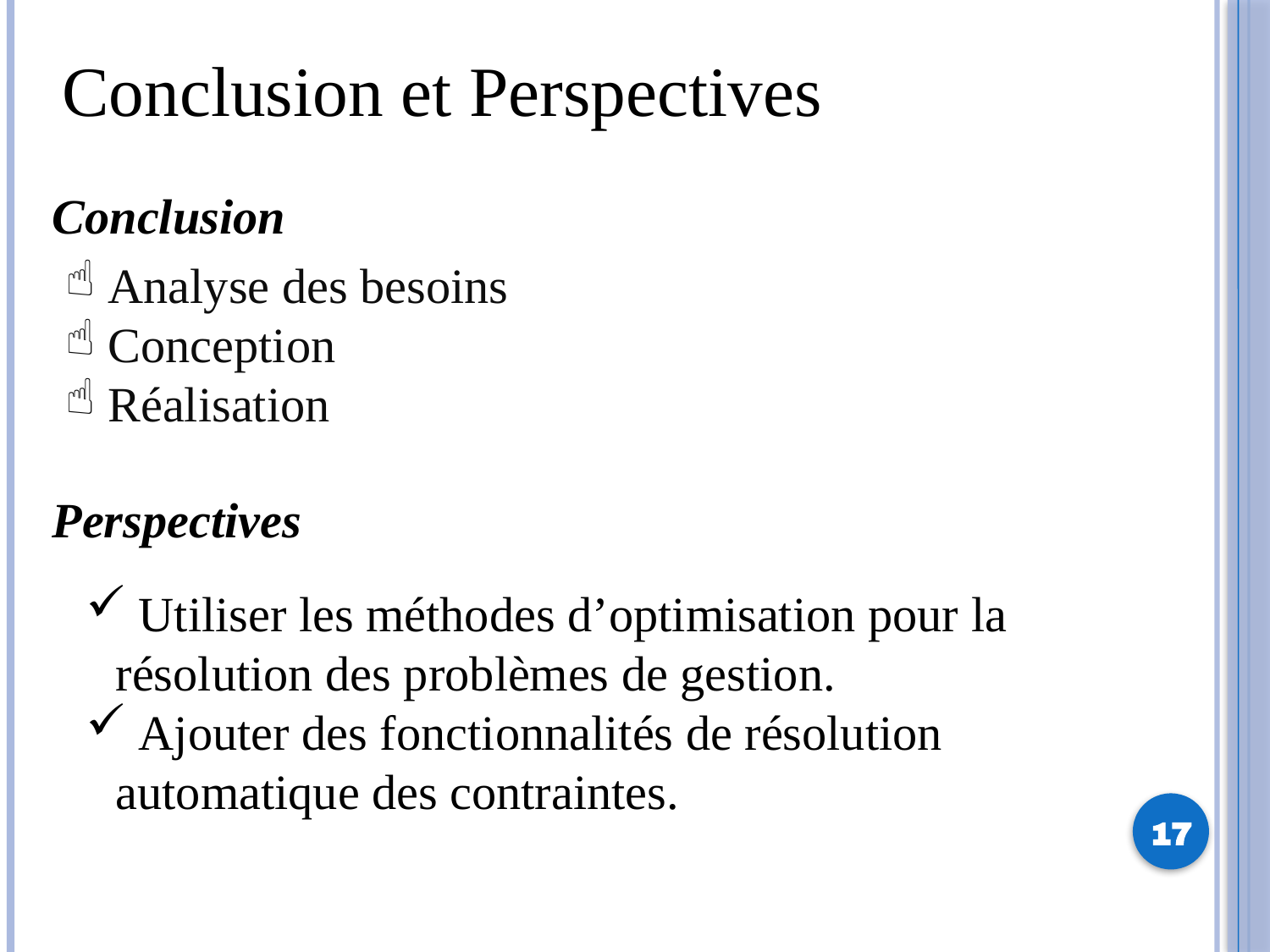

Conclusion et Perspectives
Conclusion
 Analyse des besoins
 Conception
 Réalisation

Perspectives
 Utiliser les méthodes d’optimisation pour la  	résolution des problèmes de gestion.
 Ajouter des fonctionnalités de résolution 	automatique des contraintes.
17